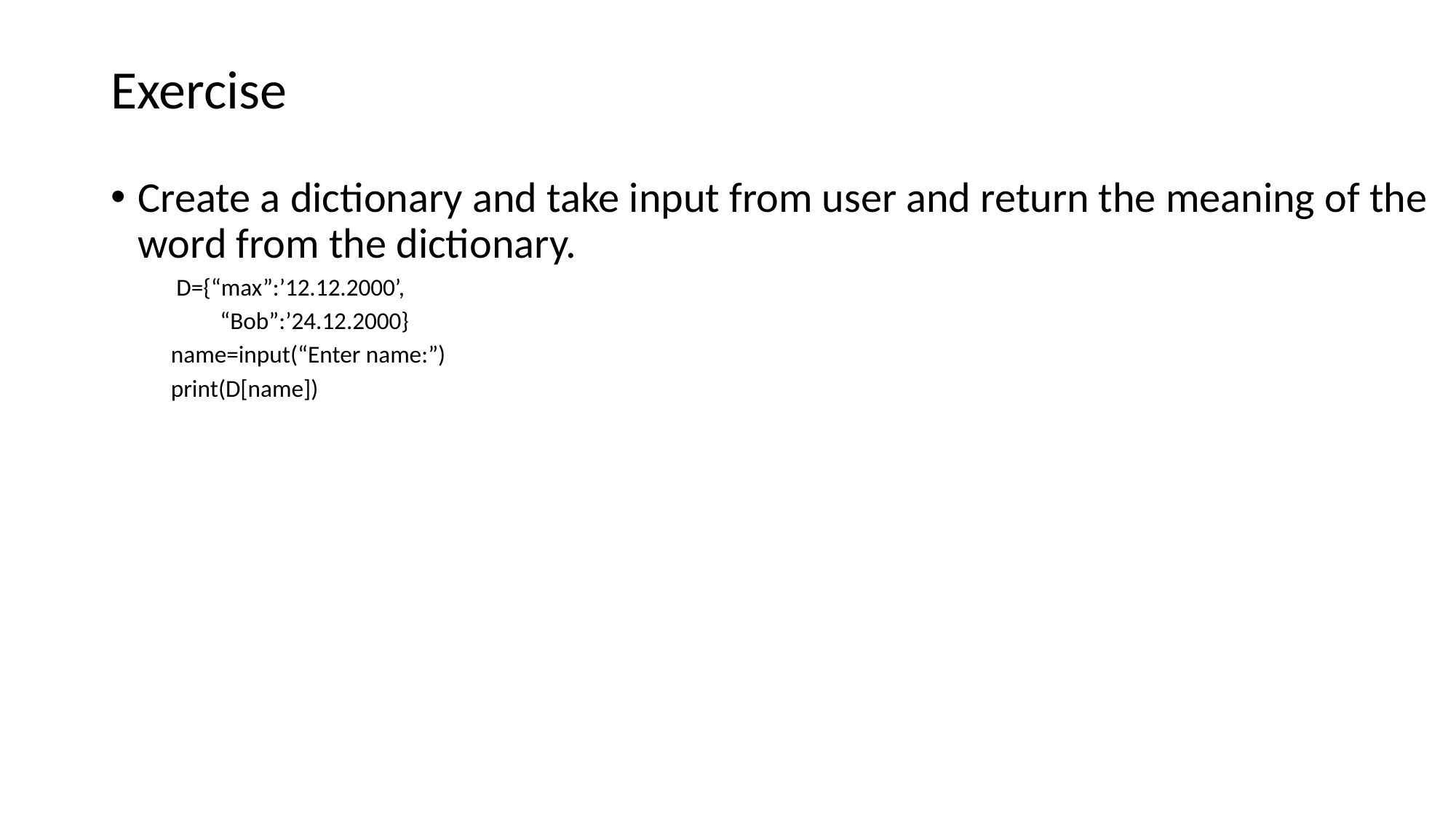

# Exercise
Create a dictionary and take input from user and return the meaning of the word from the dictionary.
  D={“max”:’12.12.2000’,
          “Bob”:’24.12.2000}
 name=input(“Enter name:”)
 print(D[name])